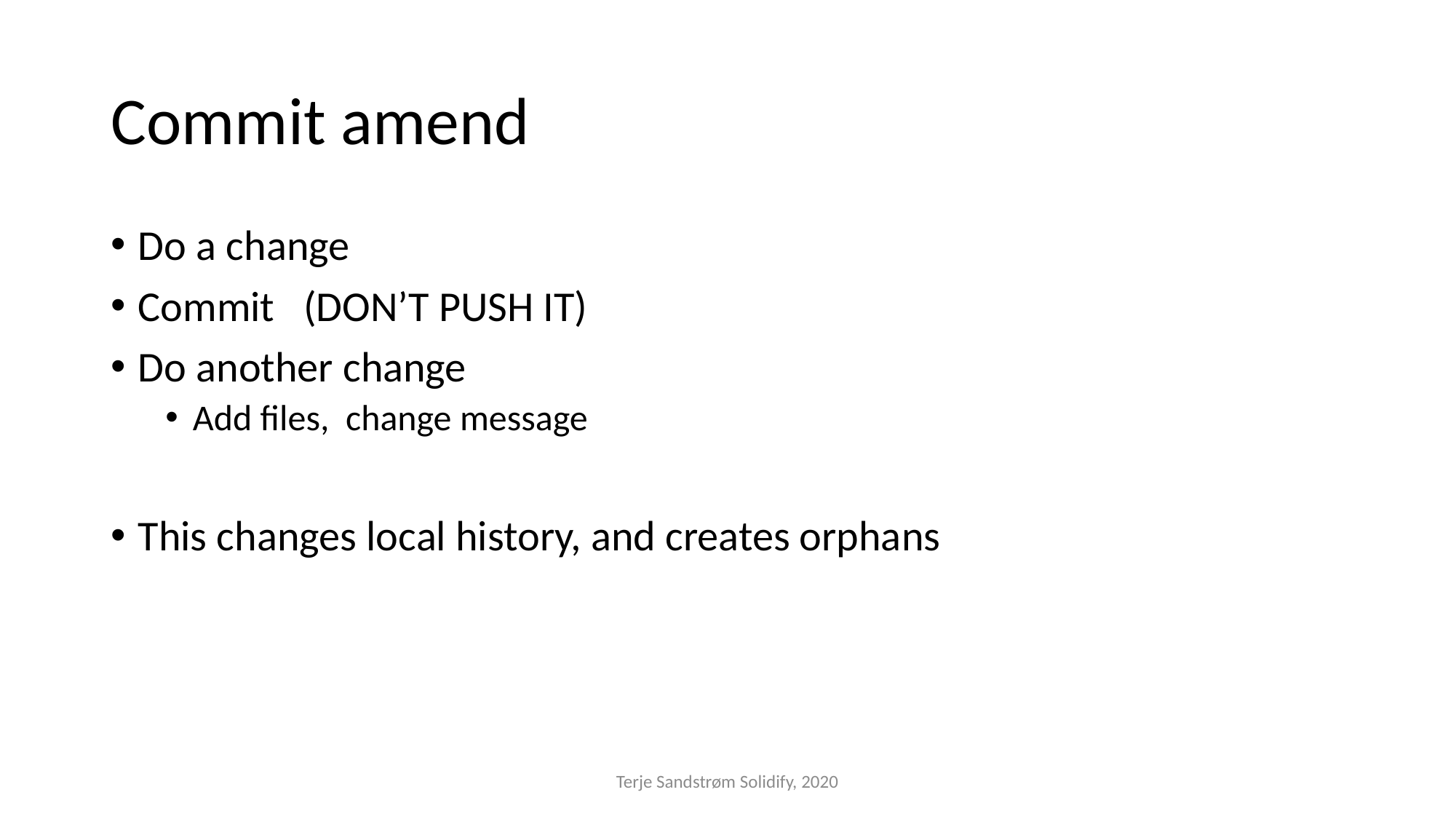

# Commit amend
Do a change
Commit   (DON’T PUSH IT)
Do another change
Add files,  change message

This changes local history, and creates orphans

Terje Sandstrøm Solidify, 2020